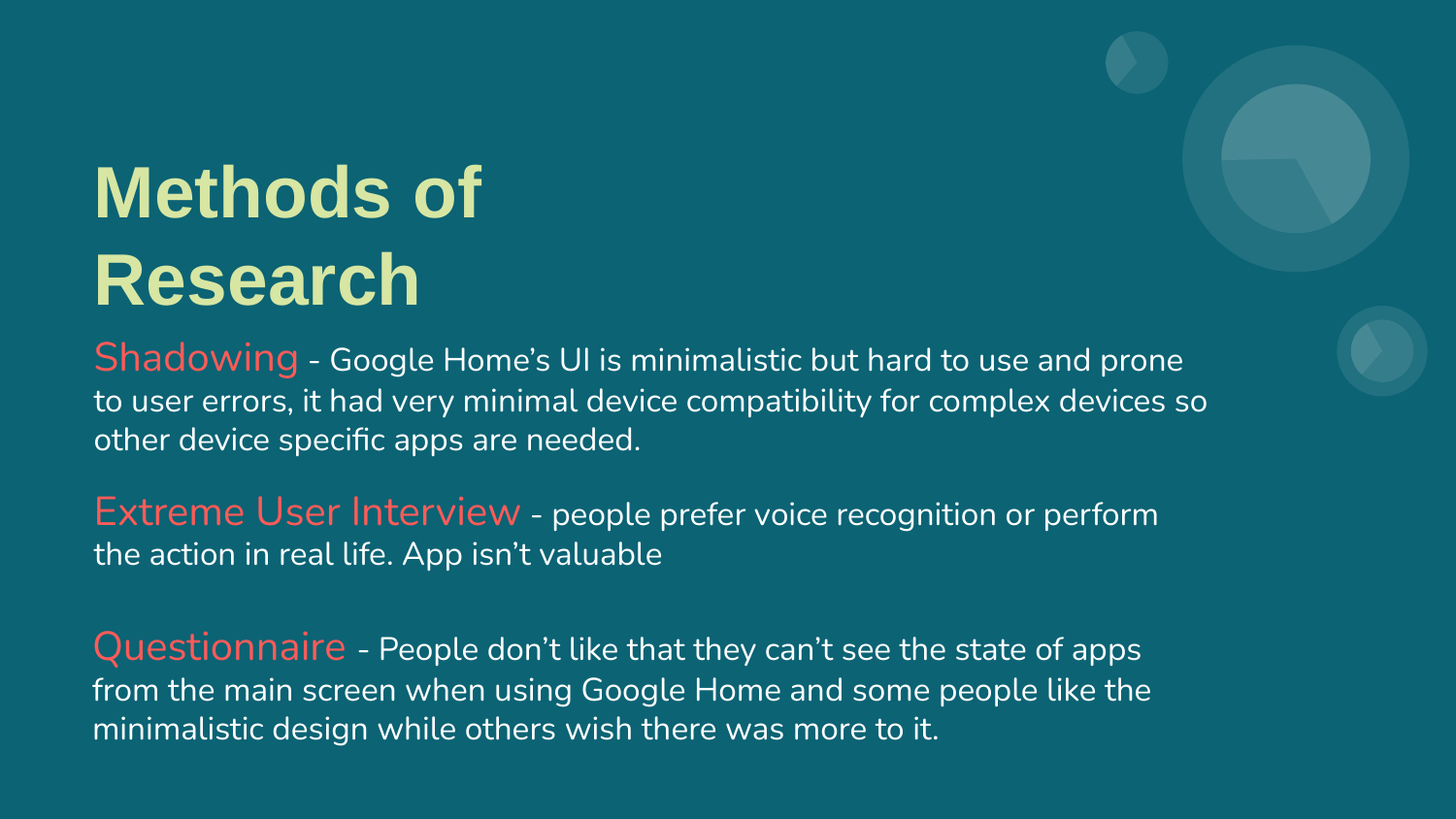

# Methods of Research
Shadowing - Google Home’s UI is minimalistic but hard to use and prone to user errors, it had very minimal device compatibility for complex devices so other device specific apps are needed.
Extreme User Interview - people prefer voice recognition or perform the action in real life. App isn’t valuable
Questionnaire - People don’t like that they can’t see the state of apps from the main screen when using Google Home and some people like the minimalistic design while others wish there was more to it.